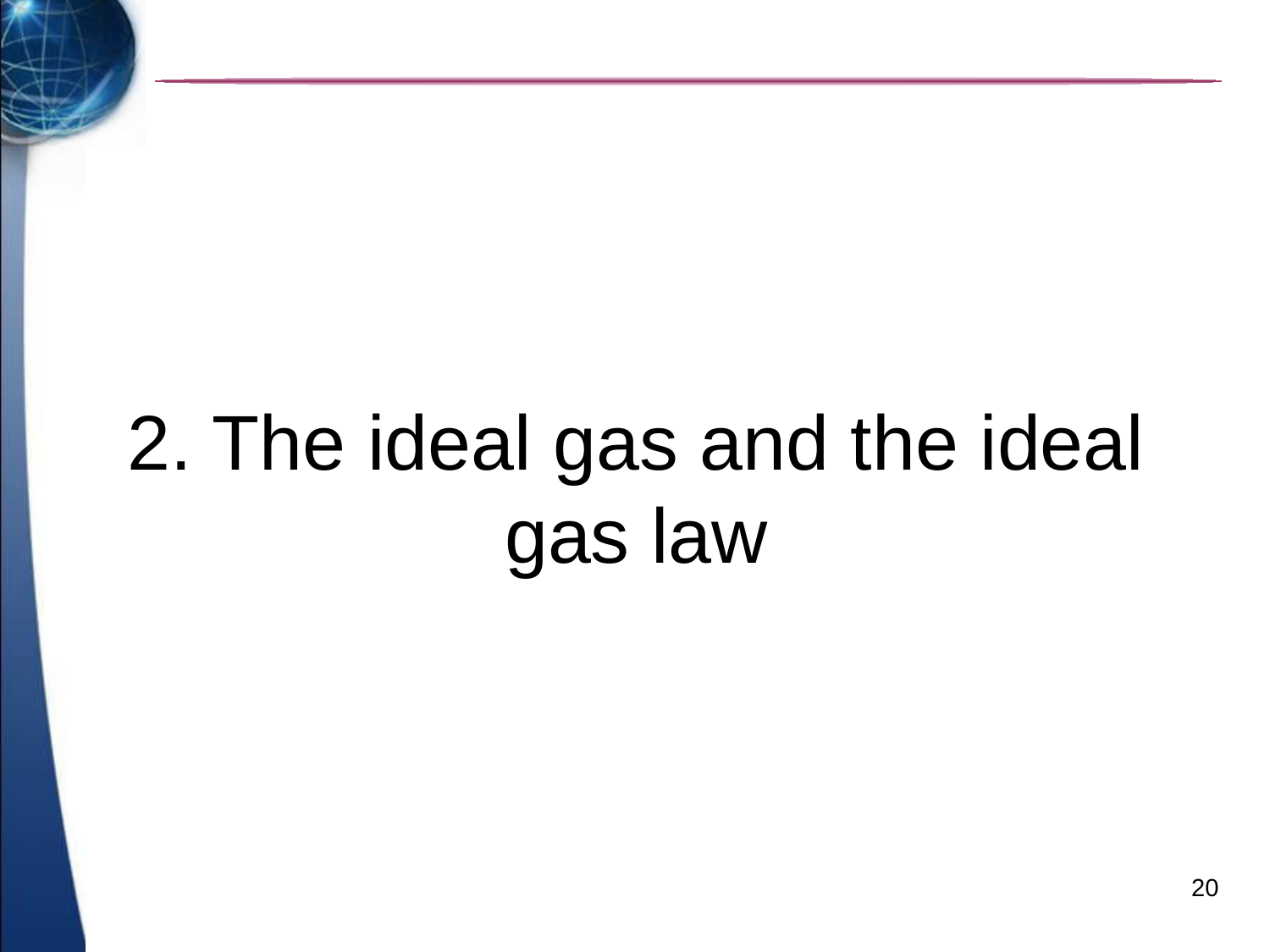

# 2. The ideal gas and the ideal gas law
20